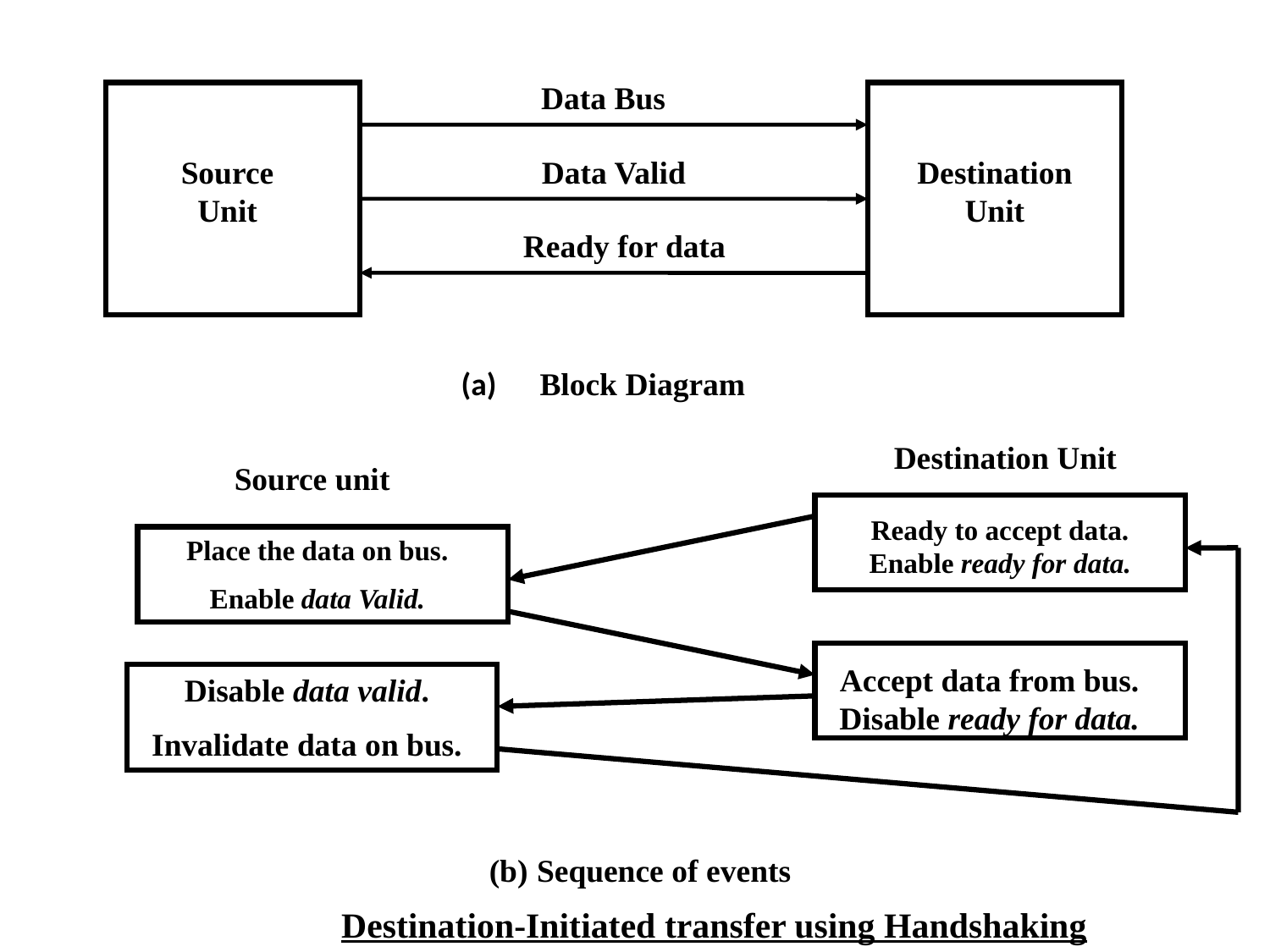

Data Bus

Source Unit
Data Valid
Destination Unit

Ready for data

(a)      Block Diagram
Destination Unit
Source unit

Ready to accept data. Enable ready for data.

Place the data on bus.
Enable data Valid.

Accept data from bus. Disable ready for data.

Disable data valid.
Invalidate data on bus.

Sequence of events
Destination-Initiated transfer using Handshaking